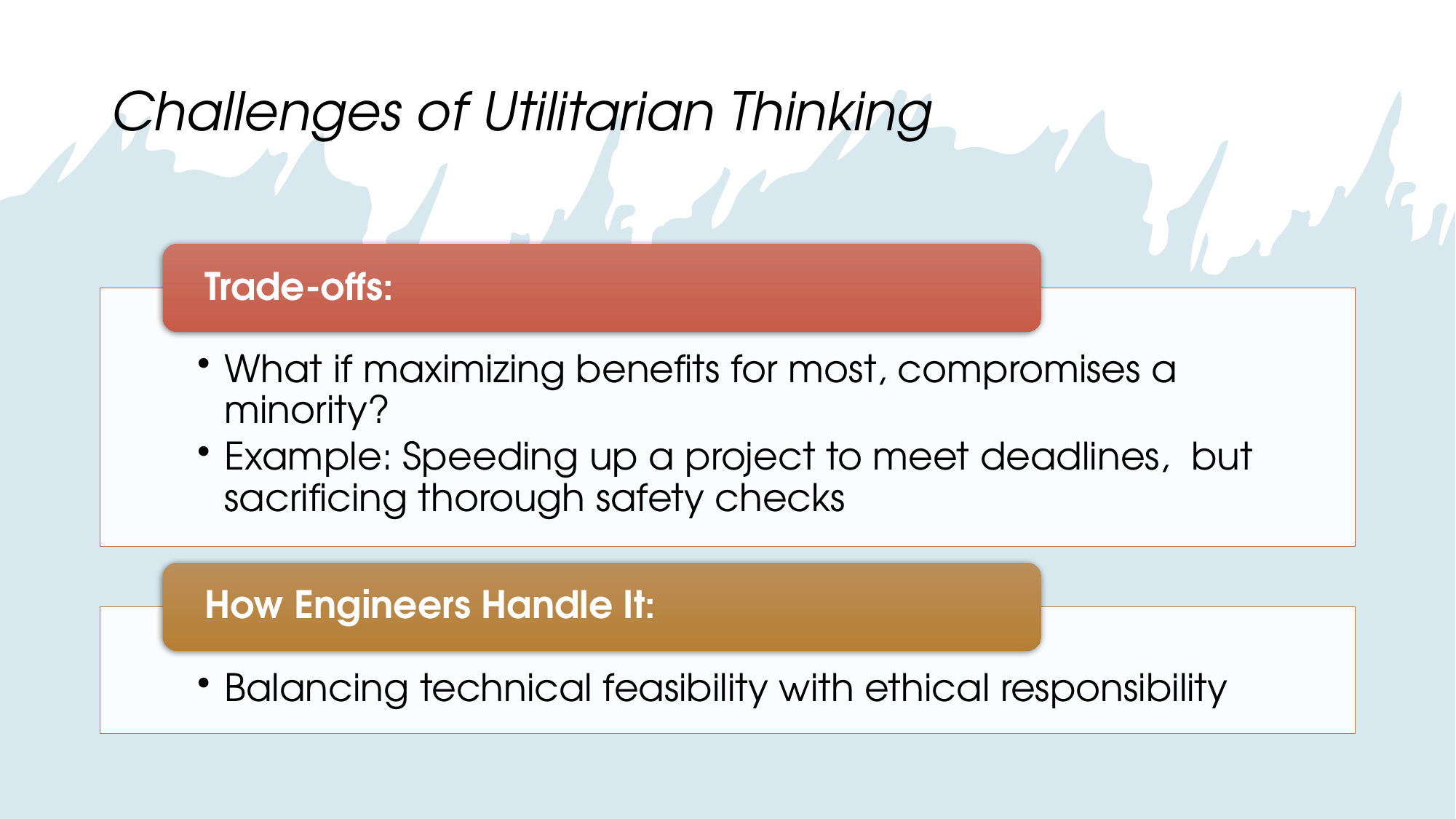

# Challenges of Utilitarian Thinking

What if maximizing benefits for most, compromises a minority?
Example: Speeding up a project to meet deadlines,  but sacrificing thorough safety checks
Trade-offs:
Balancing technical feasibility with ethical responsibility
How Engineers Handle It: